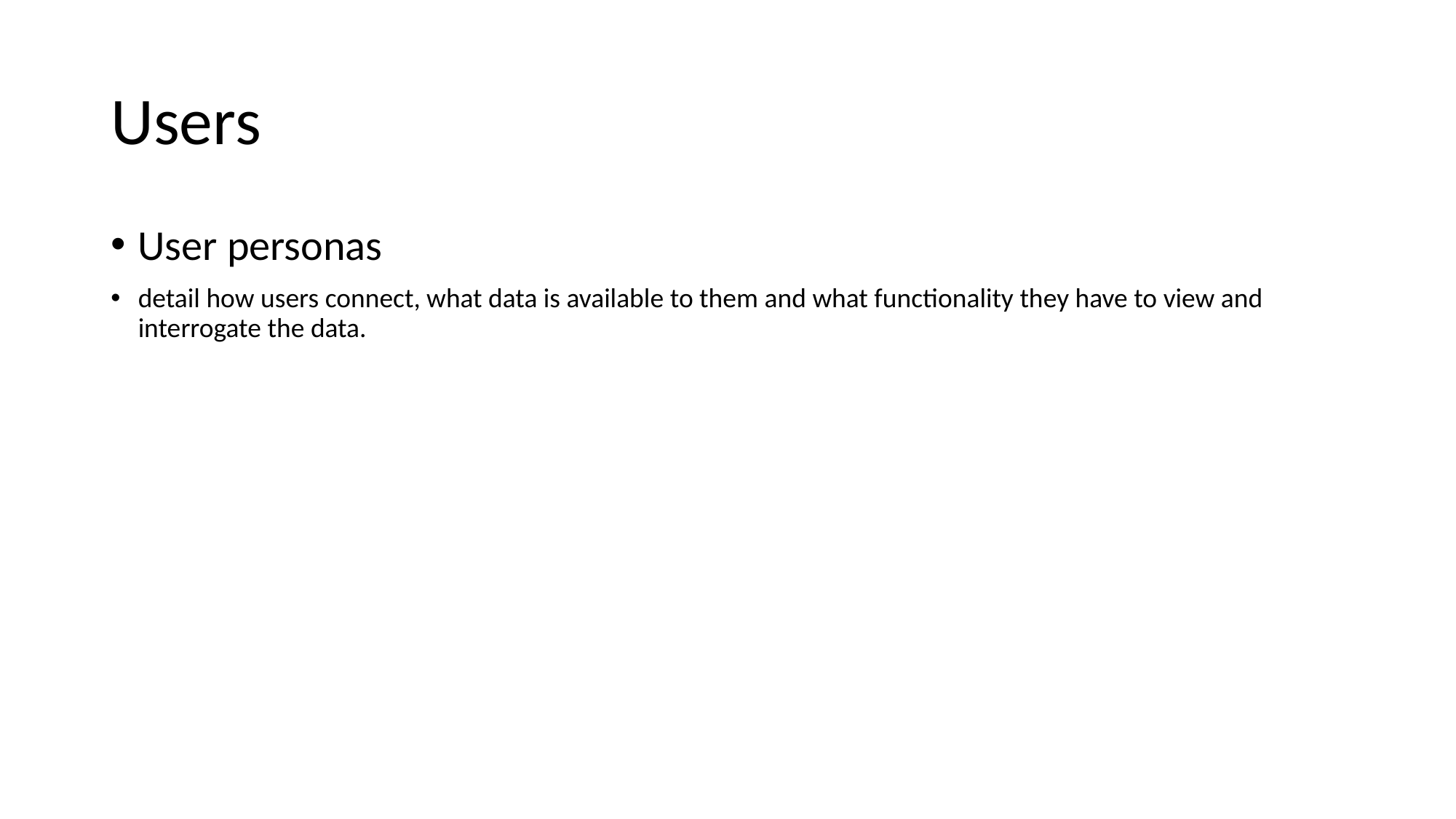

# Users
User personas
detail how users connect, what data is available to them and what functionality they have to view and interrogate the data.